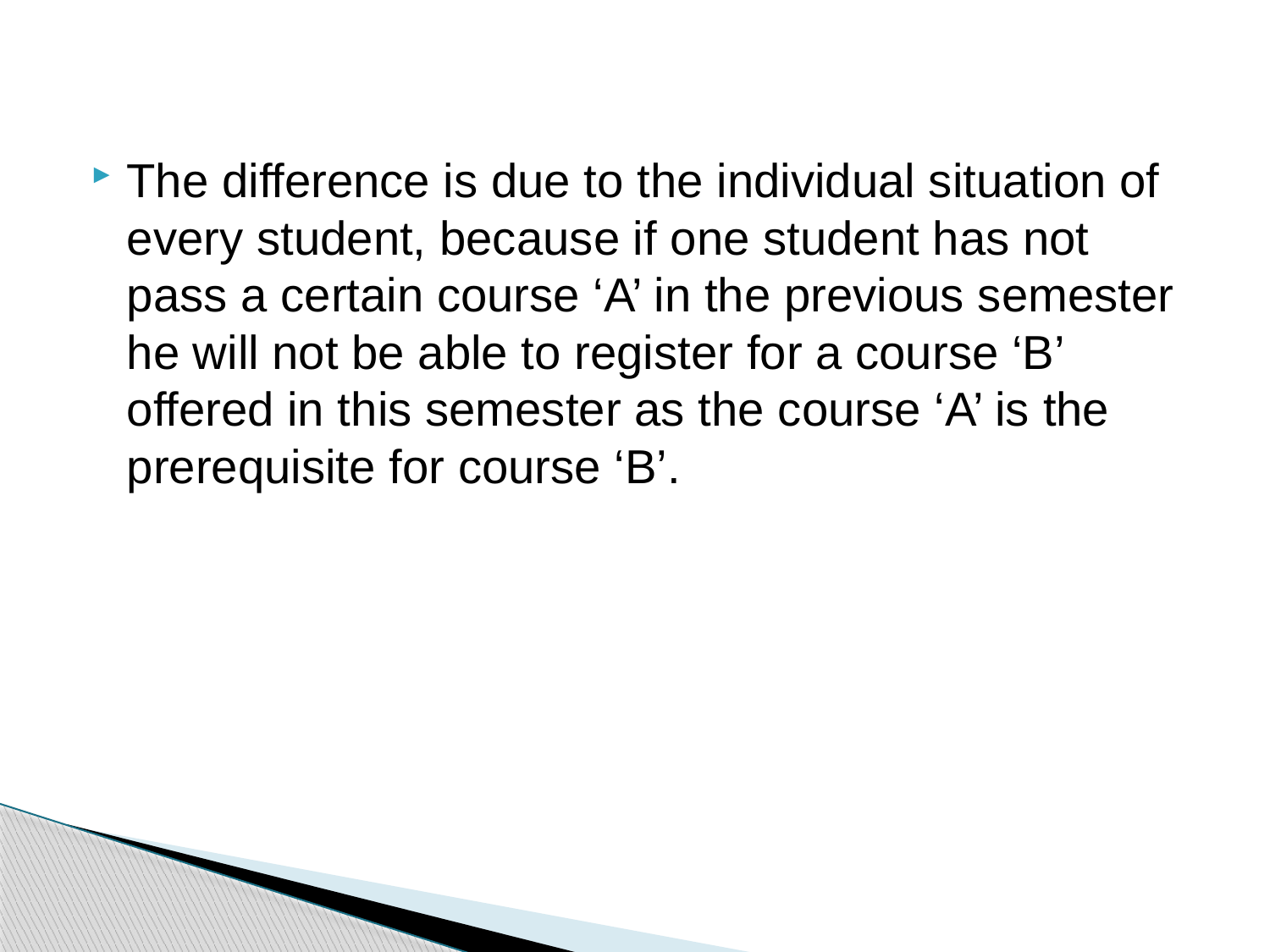

The difference is due to the individual situation of every student, because if one student has not pass a certain course ‘A’ in the previous semester he will not be able to register for a course ‘B’ offered in this semester as the course ‘A’ is the prerequisite for course ‘B’.